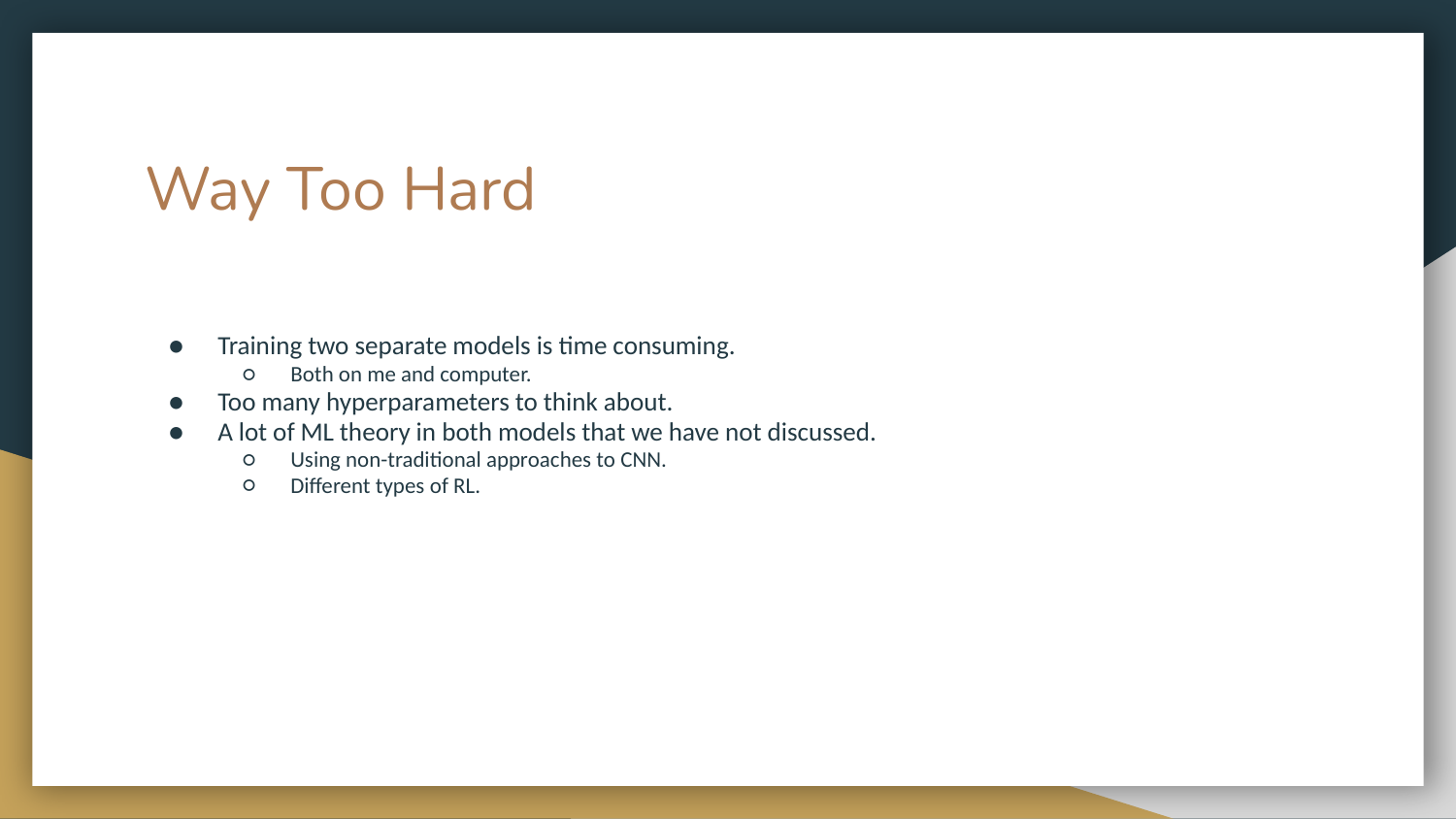

# Way Too Hard
Training two separate models is time consuming.
Both on me and computer.
Too many hyperparameters to think about.
A lot of ML theory in both models that we have not discussed.
Using non-traditional approaches to CNN.
Different types of RL.